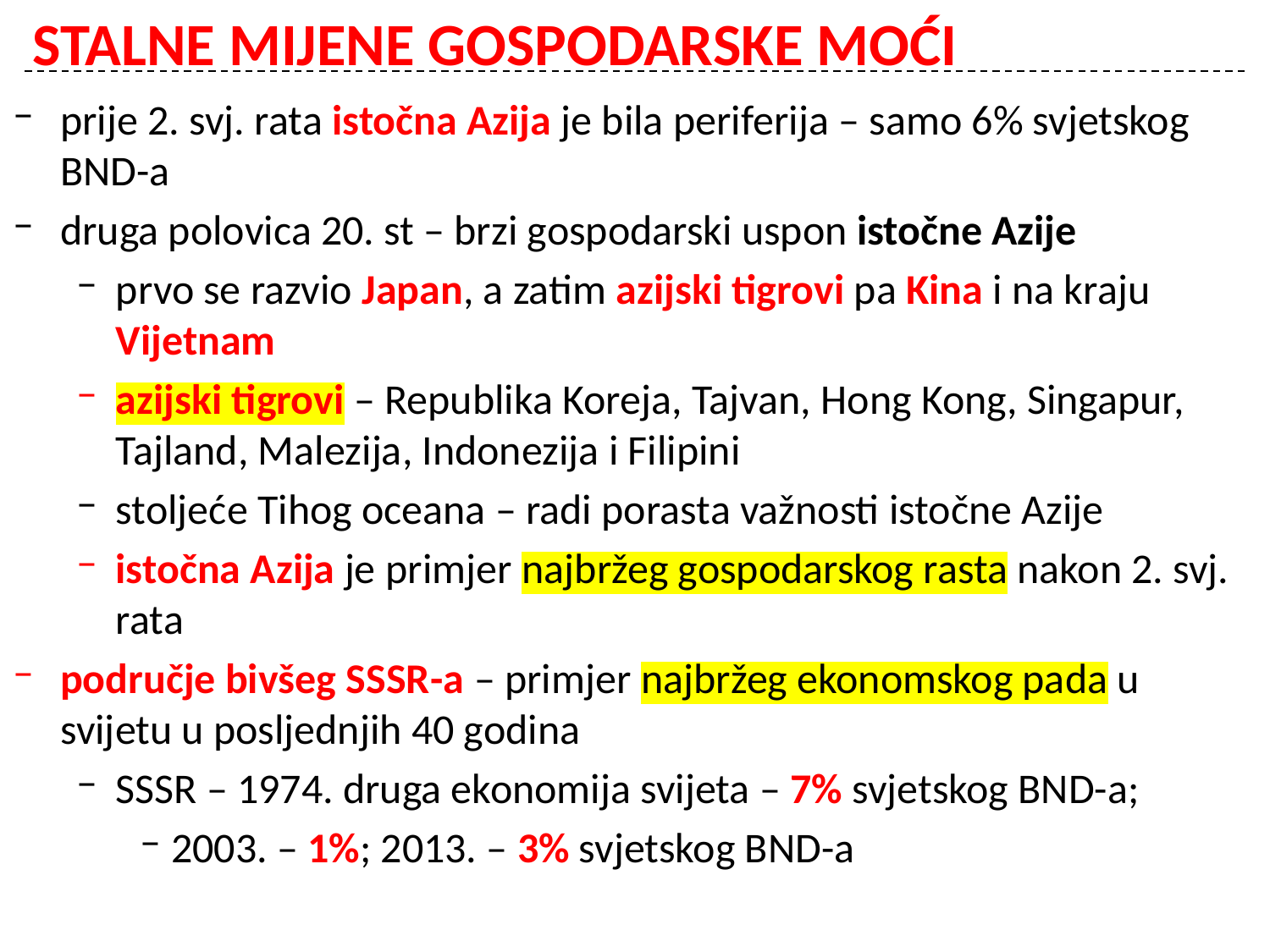

# STALNE MIJENE GOSPODARSKE MOĆI
prije 2. svj. rata istočna Azija je bila periferija – samo 6% svjetskog BND-a
druga polovica 20. st – brzi gospodarski uspon istočne Azije
prvo se razvio Japan, a zatim azijski tigrovi pa Kina i na kraju Vijetnam
azijski tigrovi – Republika Koreja, Tajvan, Hong Kong, Singapur, Tajland, Malezija, Indonezija i Filipini
stoljeće Tihog oceana – radi porasta važnosti istočne Azije
istočna Azija je primjer najbržeg gospodarskog rasta nakon 2. svj. rata
područje bivšeg SSSR-a – primjer najbržeg ekonomskog pada u svijetu u posljednjih 40 godina
SSSR – 1974. druga ekonomija svijeta – 7% svjetskog BND-a;
2003. – 1%; 2013. – 3% svjetskog BND-a